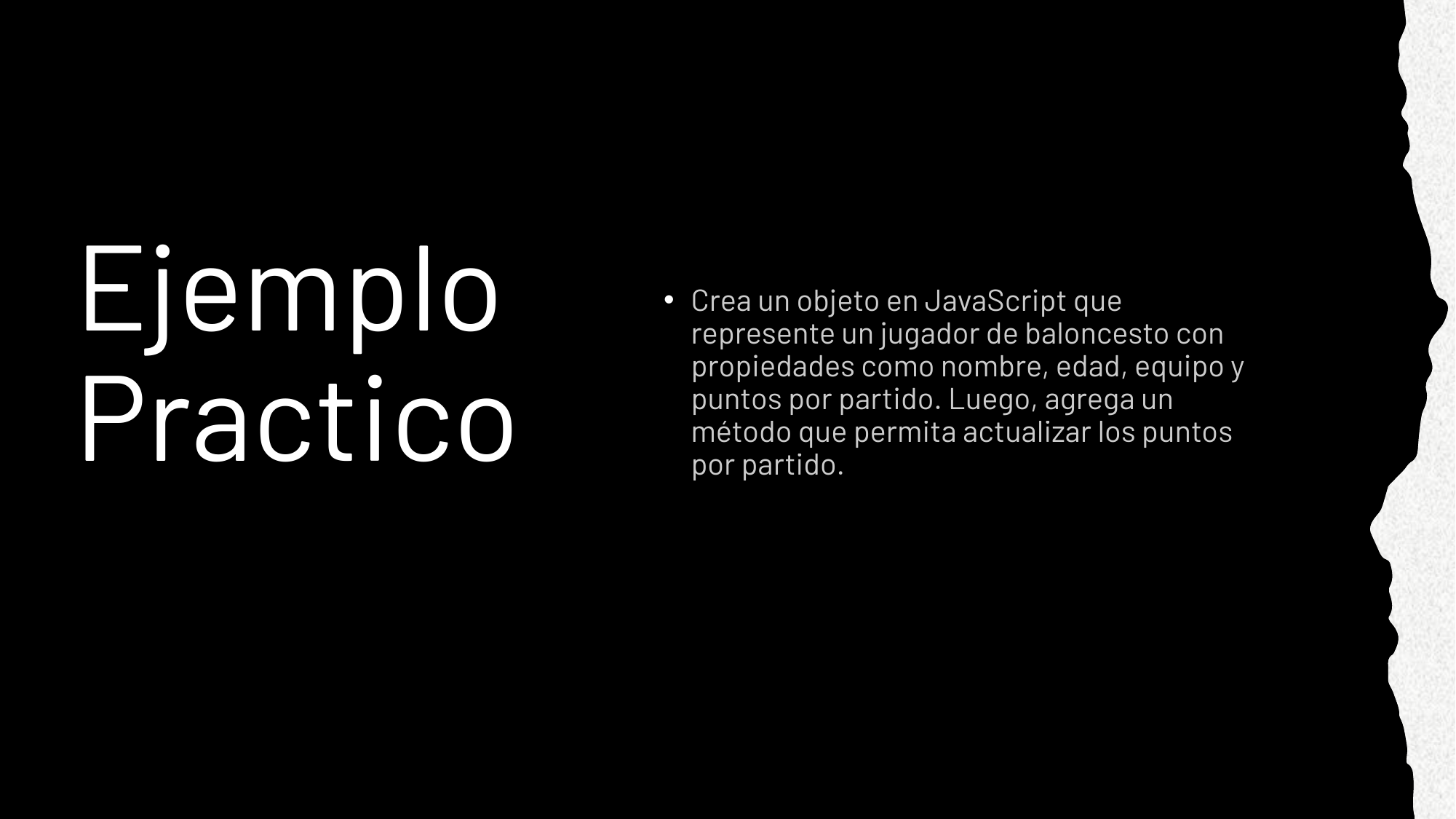

# Ejemplo Practico
Crea un objeto en JavaScript que represente un jugador de baloncesto con propiedades como nombre, edad, equipo y puntos por partido. Luego, agrega un método que permita actualizar los puntos por partido.